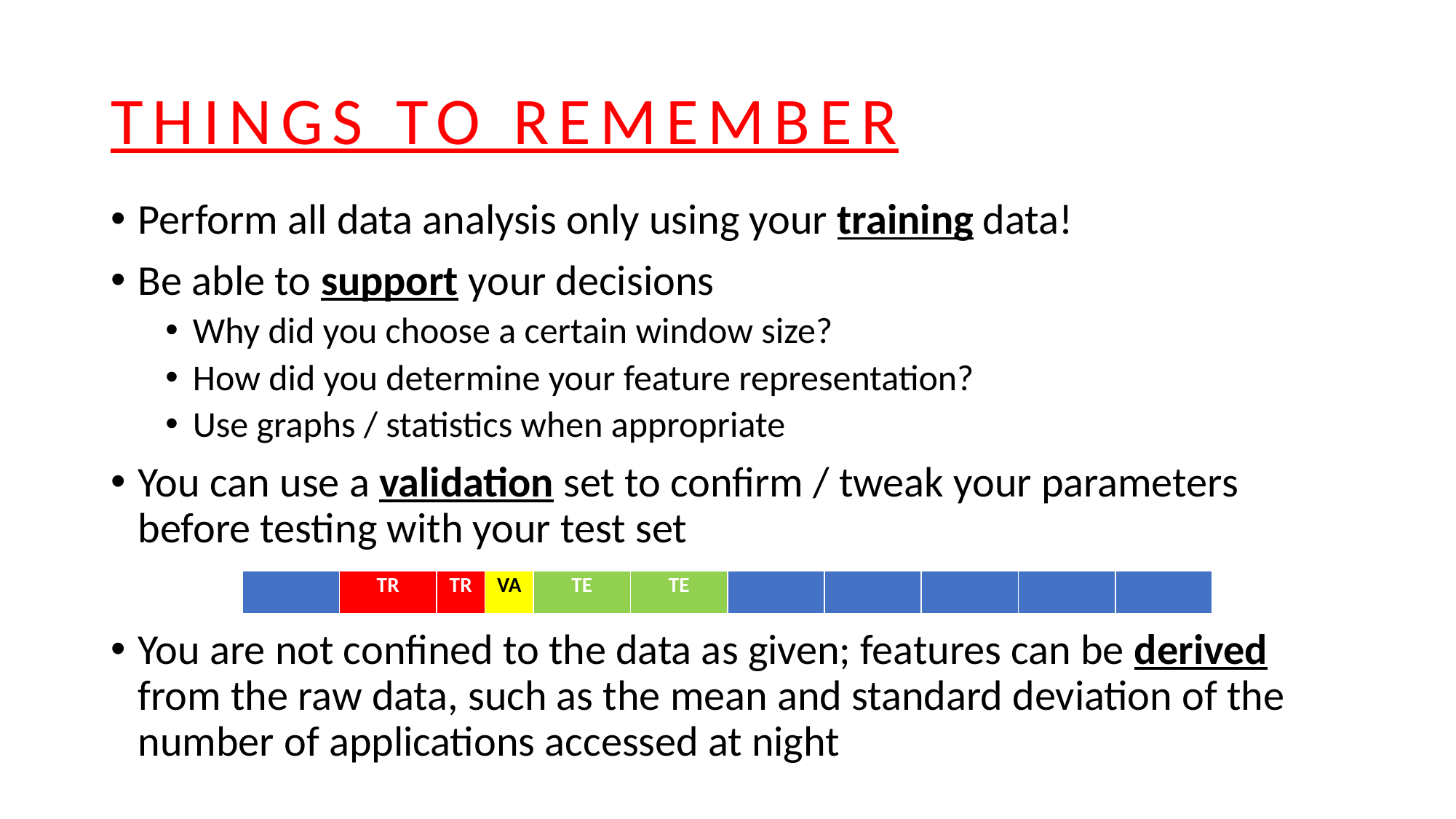

# THINGS TO REMEMBER
Perform all data analysis only using your training data!
Be able to support your decisions
Why did you choose a certain window size?
How did you determine your feature representation?
Use graphs / statistics when appropriate
You can use a validation set to confirm / tweak your parameters before testing with your test set

You are not confined to the data as given; features can be derived from the raw data, such as the mean and standard deviation of the number of applications accessed at night
|  | TR | TR | VA | TE | TE |  |  |  |  |  |
| --- | --- | --- | --- | --- | --- | --- | --- | --- | --- | --- |